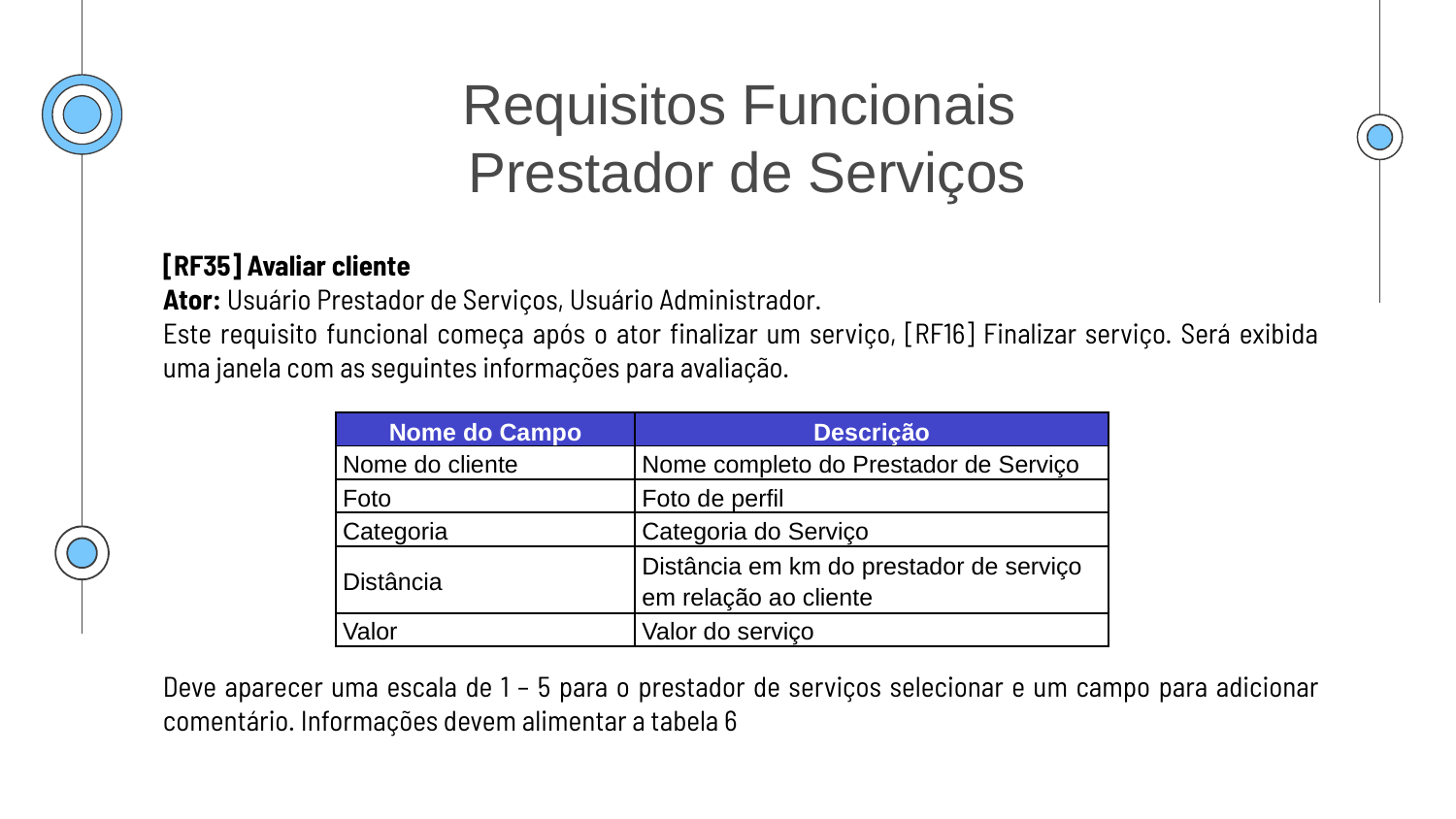

# Requisitos Funcionais Prestador de Serviços
[RF35] Avaliar cliente
Ator: Usuário Prestador de Serviços, Usuário Administrador.
Este requisito funcional começa após o ator finalizar um serviço, [RF16] Finalizar serviço. Será exibida uma janela com as seguintes informações para avaliação.

| Nome do Campo | Descrição |
| --- | --- |
| Nome do cliente | Nome completo do Prestador de Serviço |
| Foto | Foto de perfil |
| Categoria | Categoria do Serviço |
| Distância | Distância em km do prestador de serviço em relação ao cliente |
| Valor | Valor do serviço |
Deve aparecer uma escala de 1 – 5 para o prestador de serviços selecionar e um campo para adicionar comentário. Informações devem alimentar a tabela 6